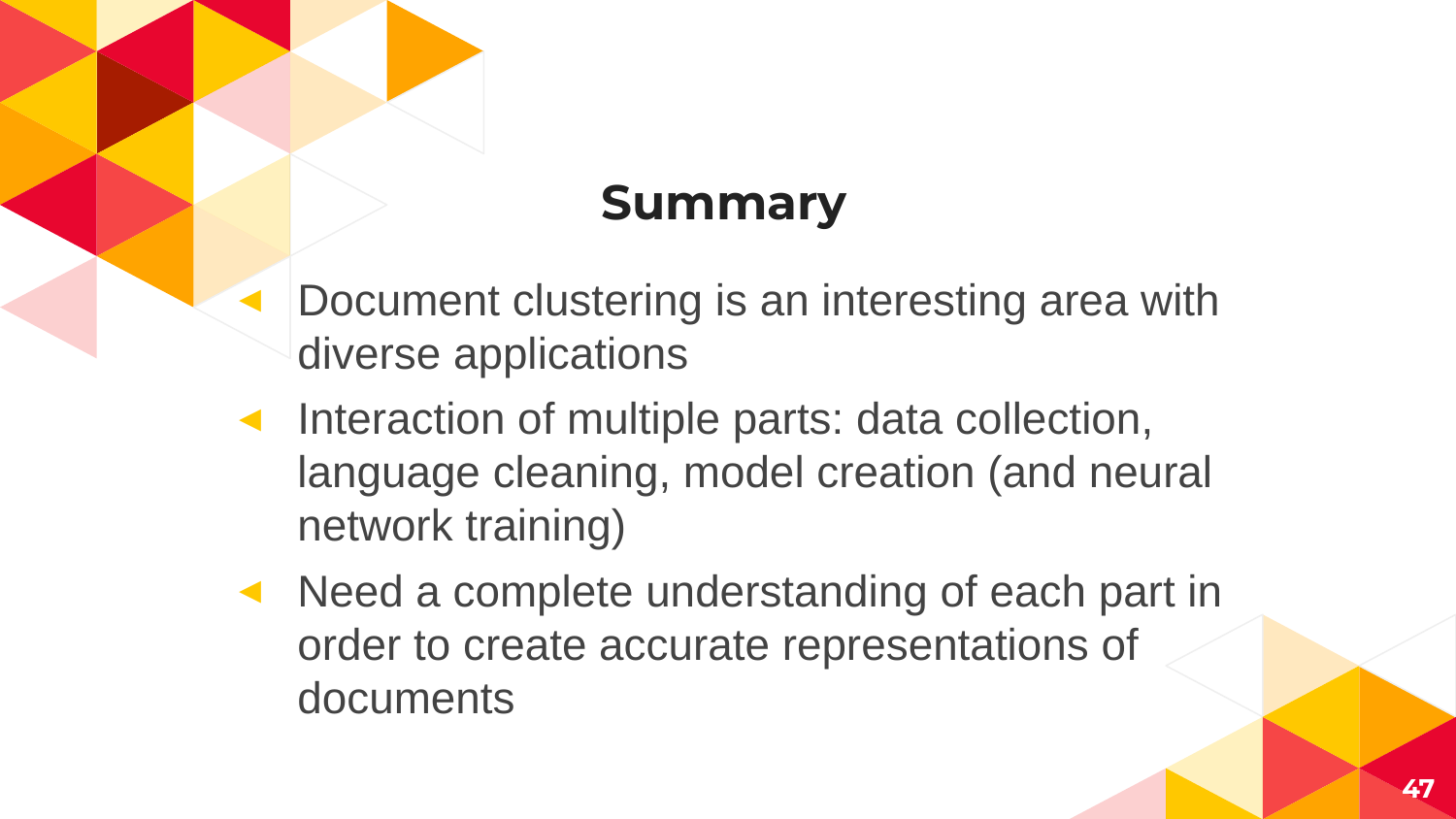

# Summary
Document clustering is an interesting area with diverse applications
Interaction of multiple parts: data collection, language cleaning, model creation (and neural network training)
Need a complete understanding of each part in order to create accurate representations of documents
47